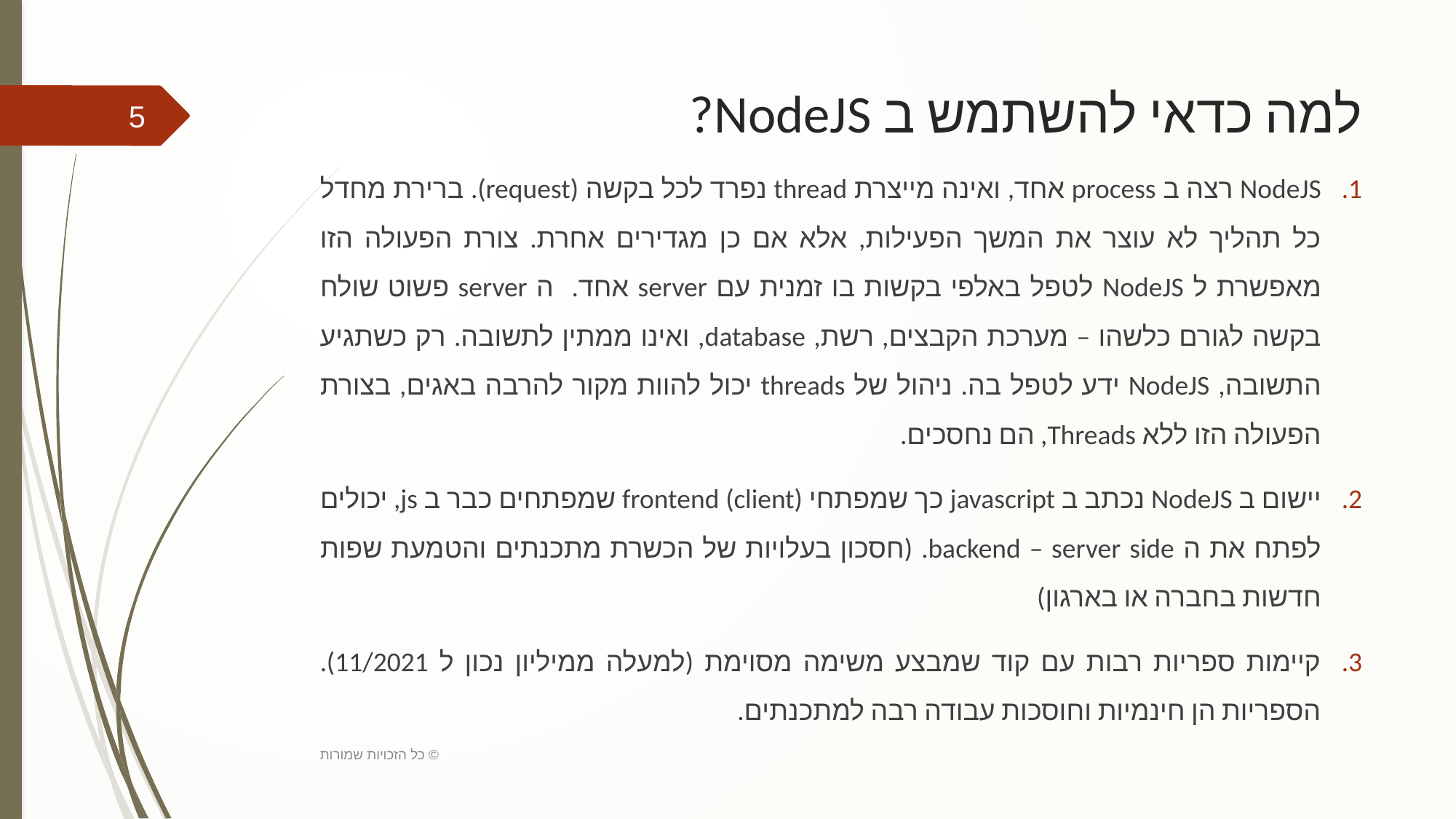

# למה כדאי להשתמש ב NodeJS?
5
NodeJS רצה ב process אחד, ואינה מייצרת thread נפרד לכל בקשה (request). ברירת מחדל כל תהליך לא עוצר את המשך הפעילות, אלא אם כן מגדירים אחרת. צורת הפעולה הזו מאפשרת ל NodeJS לטפל באלפי בקשות בו זמנית עם server אחד.  ה server פשוט שולח בקשה לגורם כלשהו – מערכת הקבצים, רשת, database, ואינו ממתין לתשובה. רק כשתגיע התשובה, NodeJS ידע לטפל בה. ניהול של threads יכול להוות מקור להרבה באגים, בצורת הפעולה הזו ללא Threads, הם נחסכים.
יישום ב NodeJS נכתב ב javascript כך שמפתחי frontend (client) שמפתחים כבר ב js, יכולים לפתח את ה backend – server side. (חסכון בעלויות של הכשרת מתכנתים והטמעת שפות חדשות בחברה או בארגון)
קיימות ספריות רבות עם קוד שמבצע משימה מסוימת (למעלה ממיליון נכון ל 11/2021). הספריות הן חינמיות וחוסכות עבודה רבה למתכנתים.

כל הזכויות שמורות ©